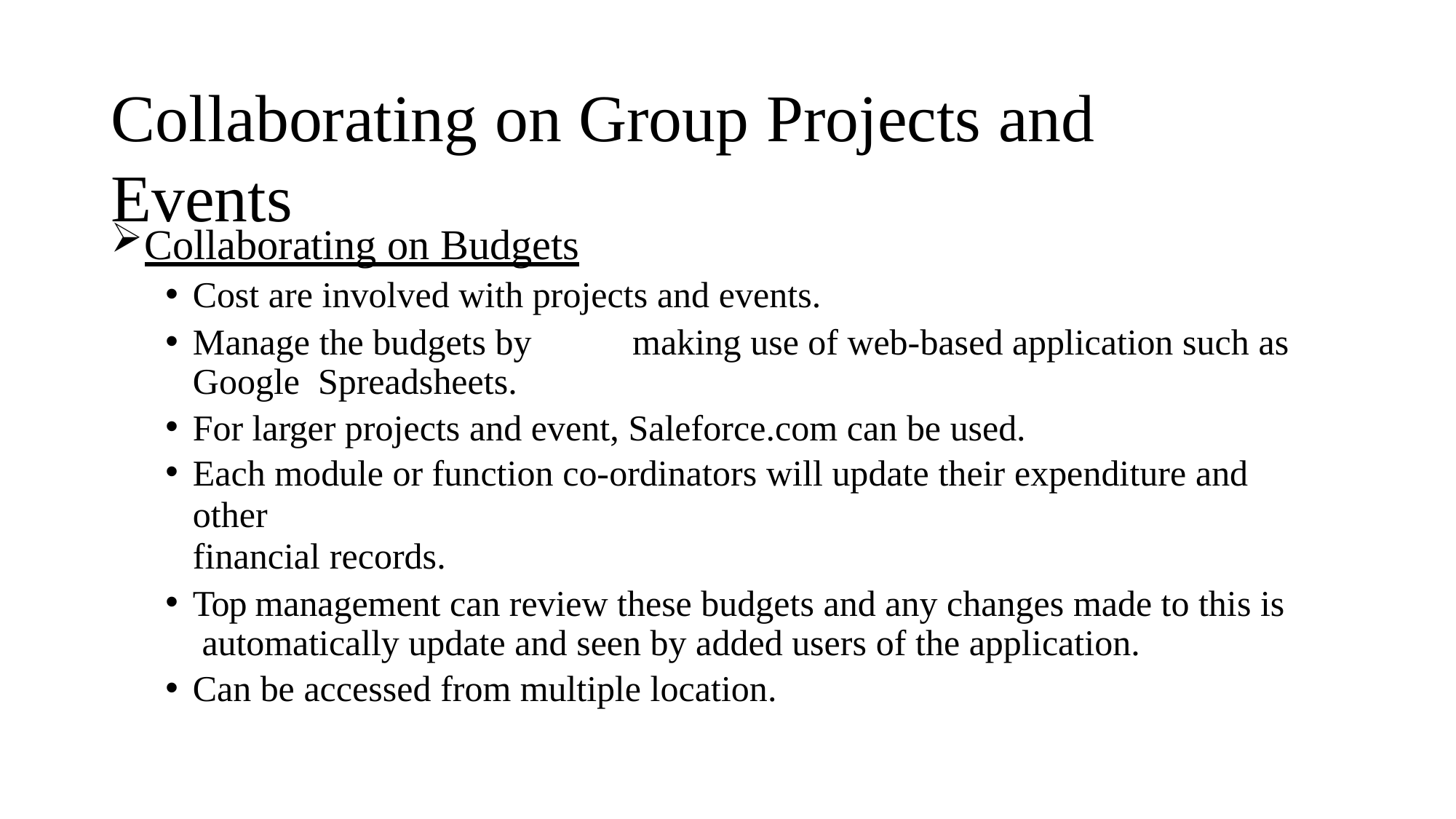

# Collaborating on Group Projects and Events
Collaborating on Budgets
Cost are involved with projects and events.
Manage the budgets by	making use of web-based application such as Google  Spreadsheets.
For larger projects and event, Saleforce.com can be used.
Each module or function co-ordinators will update their expenditure and other
financial records.
Top management can review these budgets and any changes made to this is  automatically update and seen by added users of the application.
Can be accessed from multiple location.